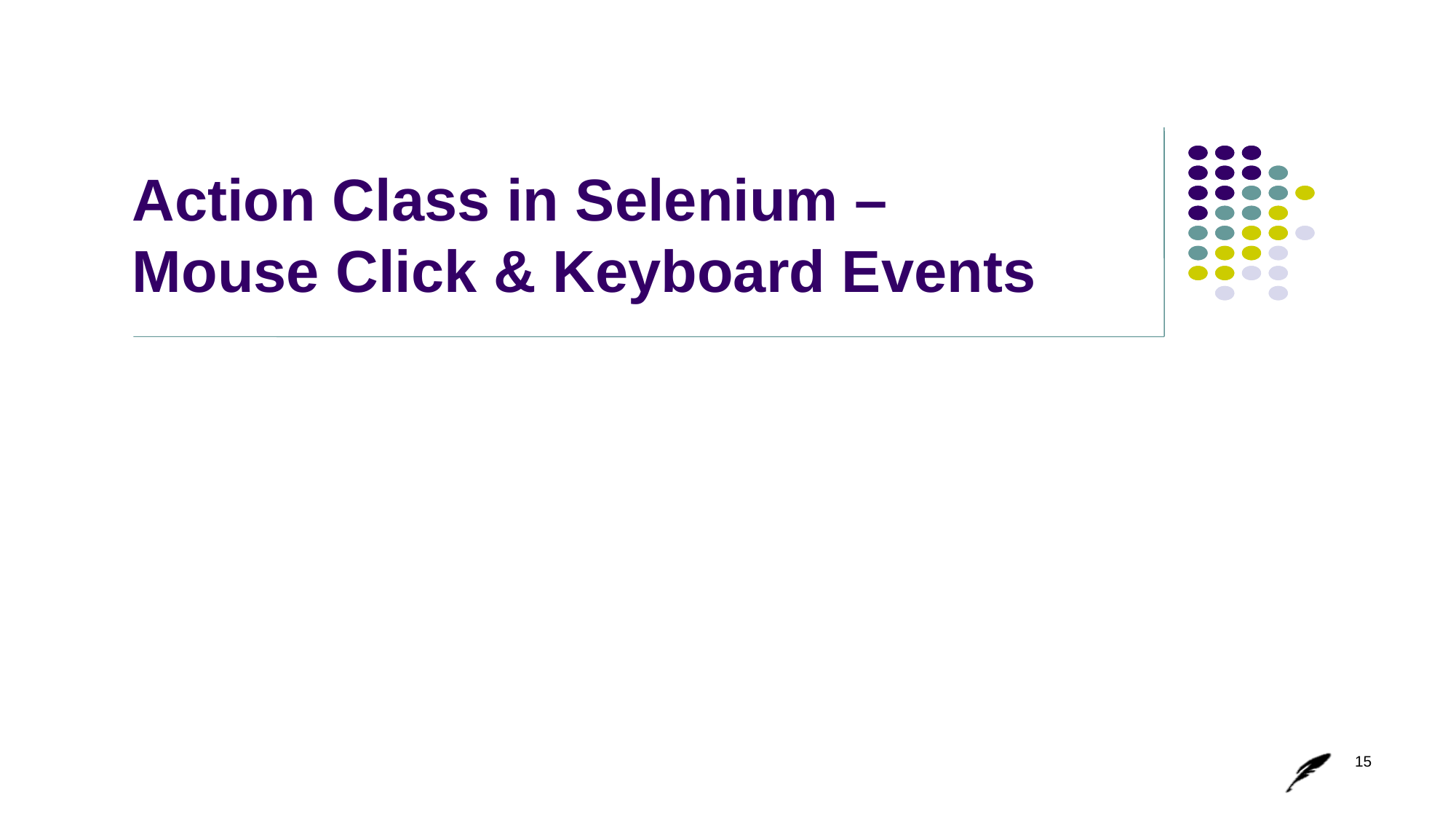

# Action Class in Selenium – Mouse Click & Keyboard Events

15